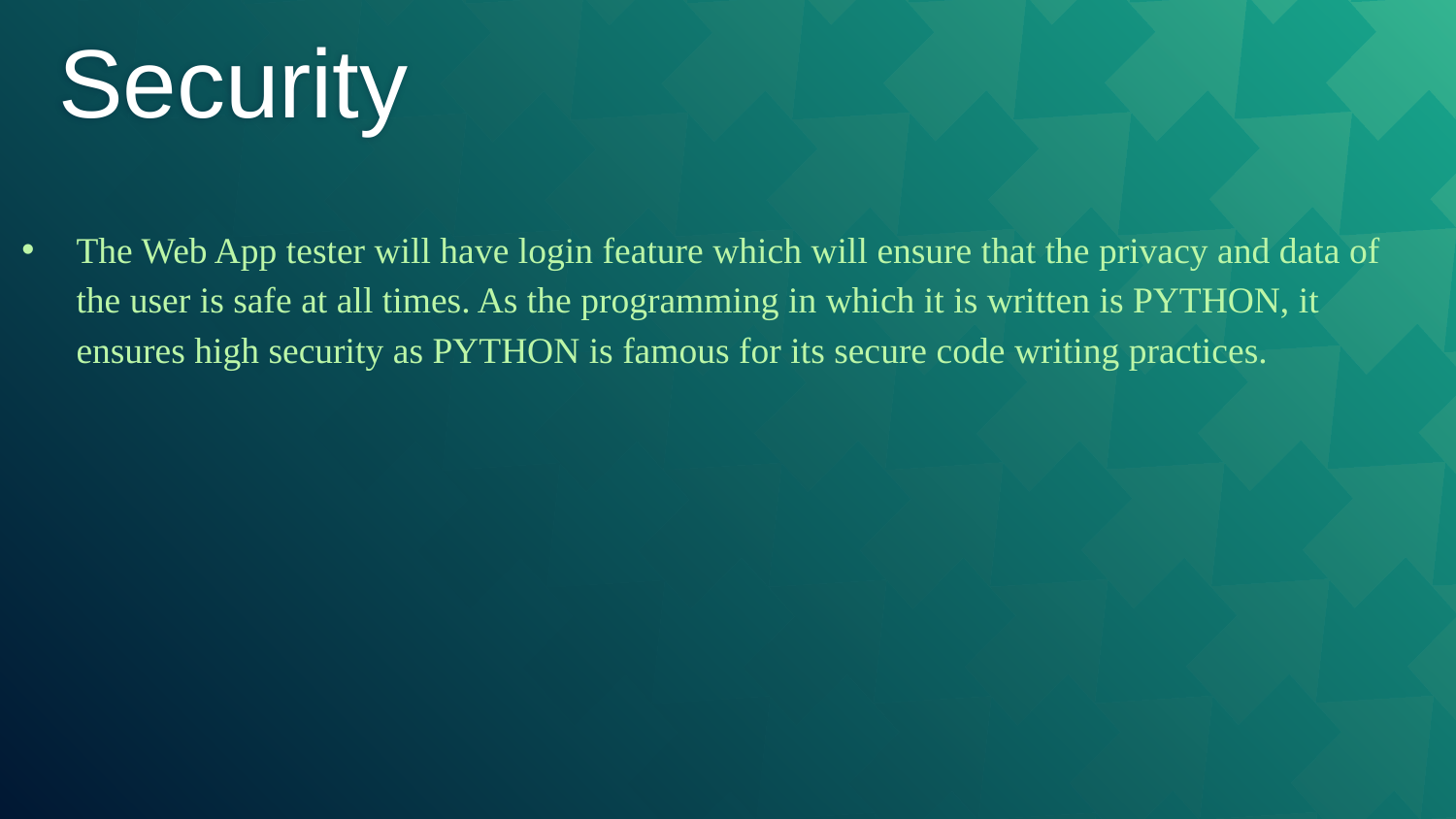

# Security
The Web App tester will have login feature which will ensure that the privacy and data of the user is safe at all times. As the programming in which it is written is PYTHON, it ensures high security as PYTHON is famous for its secure code writing practices.